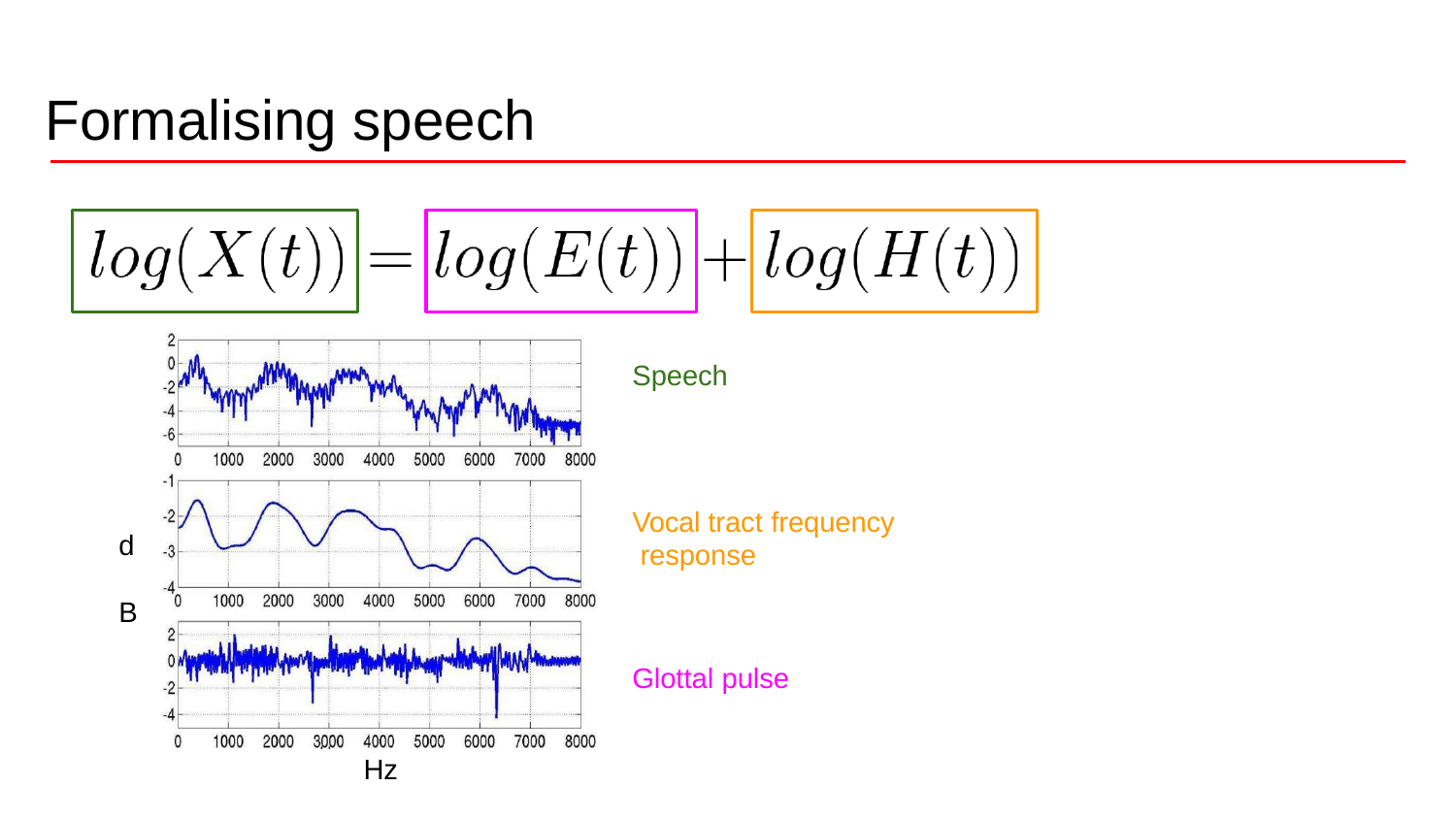

# Formalising speech

Speech
Vocal tract frequency  response
d  B
Glottal pulse
Hz